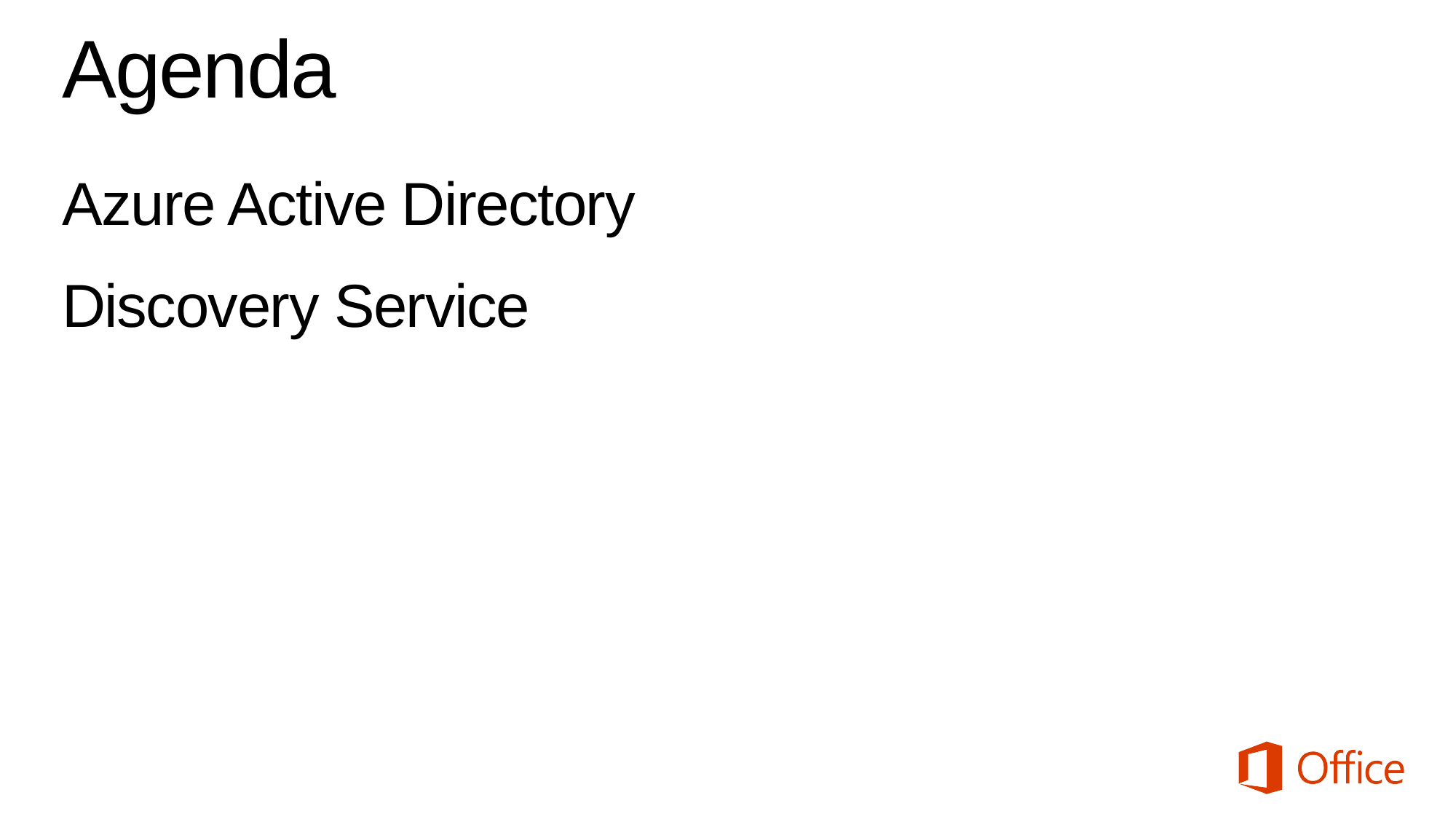

# Agenda
Azure Active Directory
Discovery Service